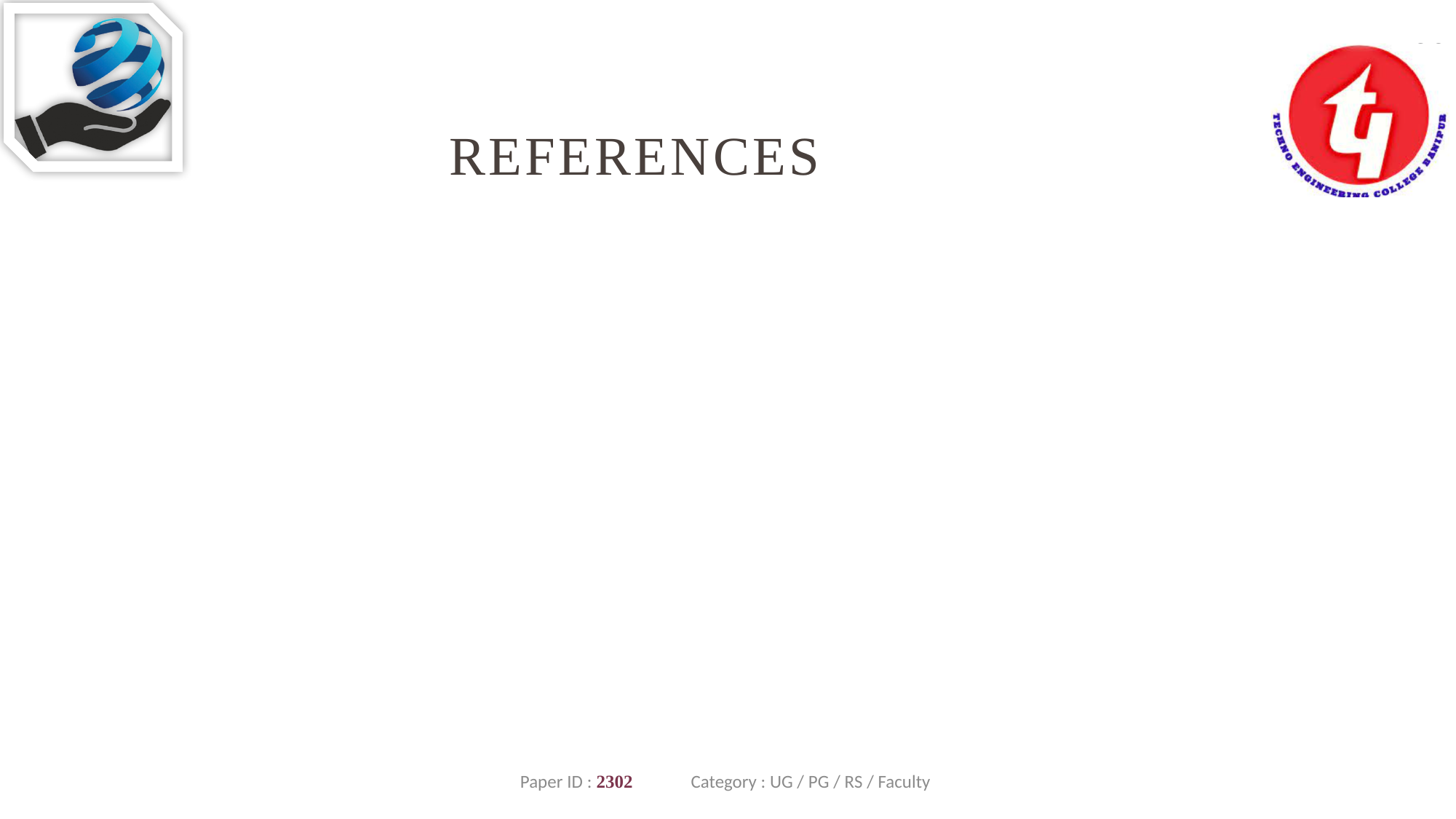

# REFERENCES

Paper ID : 2302              Category : UG / PG / RS / Faculty